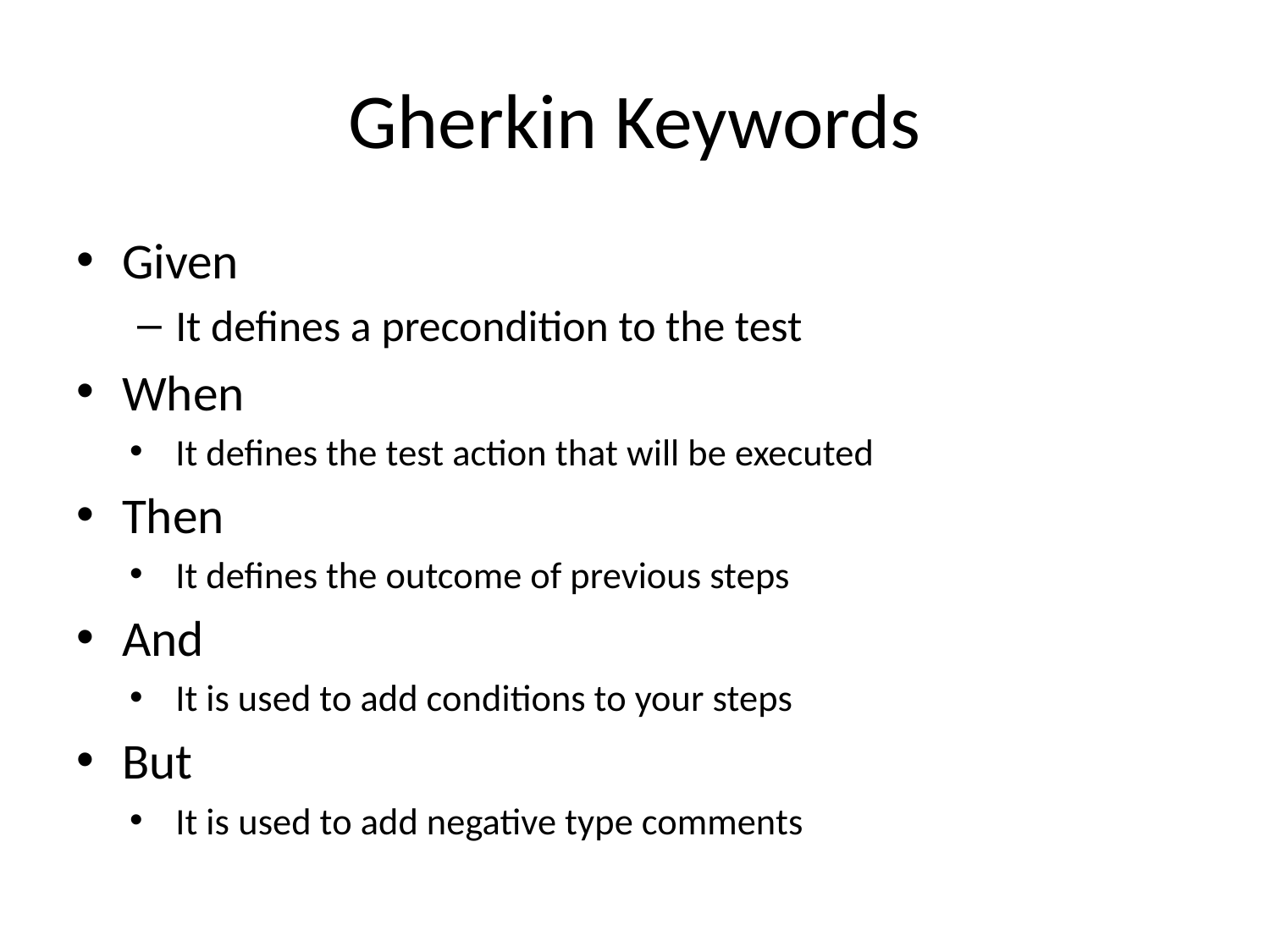

# Gherkin Keywords
Given
It defines a precondition to the test
When
It defines the test action that will be executed
Then
It defines the outcome of previous steps
And
It is used to add conditions to your steps
But
It is used to add negative type comments